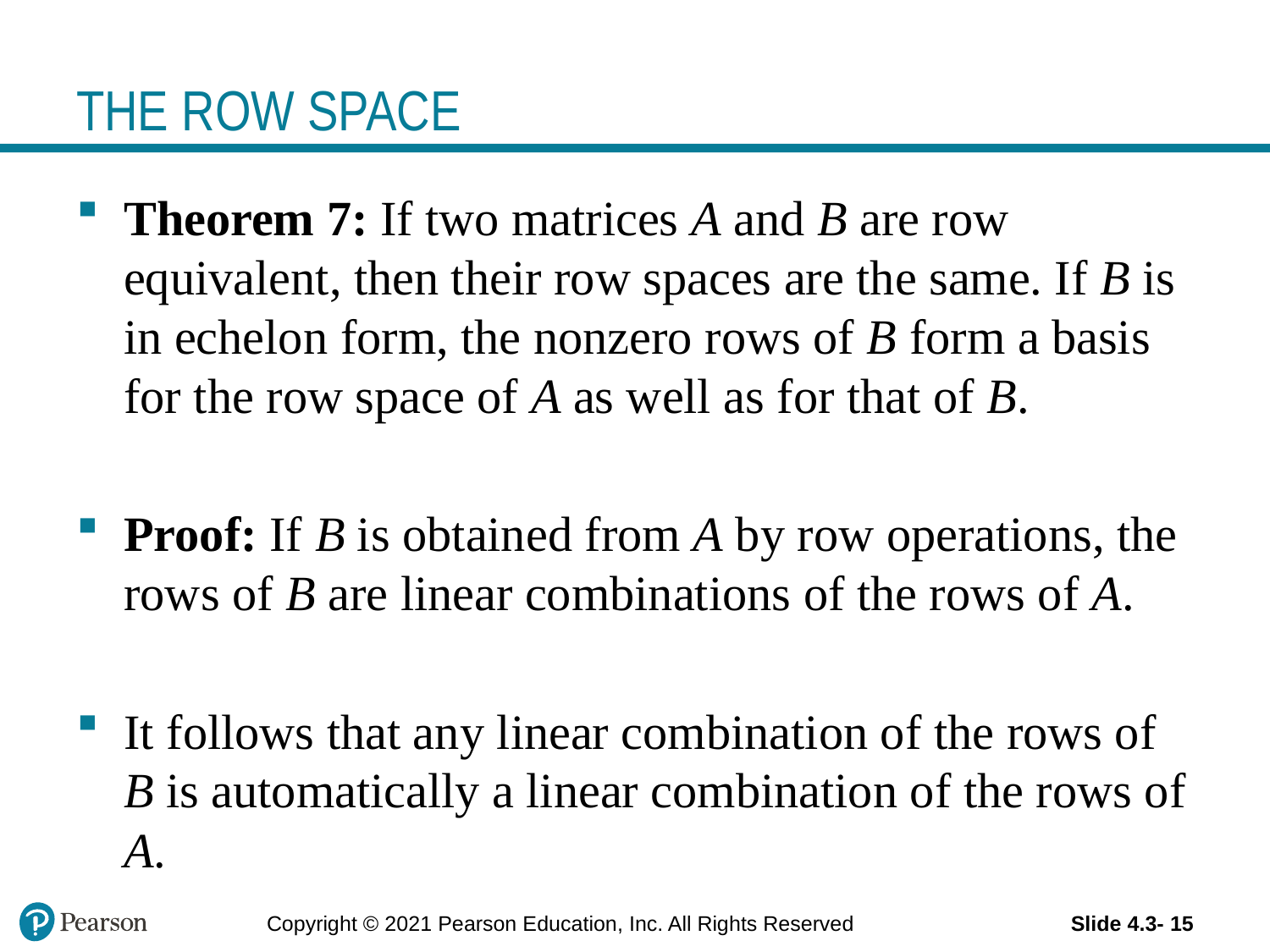

# THE ROW SPACE
Theorem 7: If two matrices A and B are row equivalent, then their row spaces are the same. If B is in echelon form, the nonzero rows of B form a basis for the row space of A as well as for that of B.

Proof: If B is obtained from A by row operations, the rows of B are linear combinations of the rows of A.

It follows that any linear combination of the rows of B is automatically a linear combination of the rows of A.
Copyright © 2021 Pearson Education, Inc. All Rights Reserved
Slide 4.3- 15